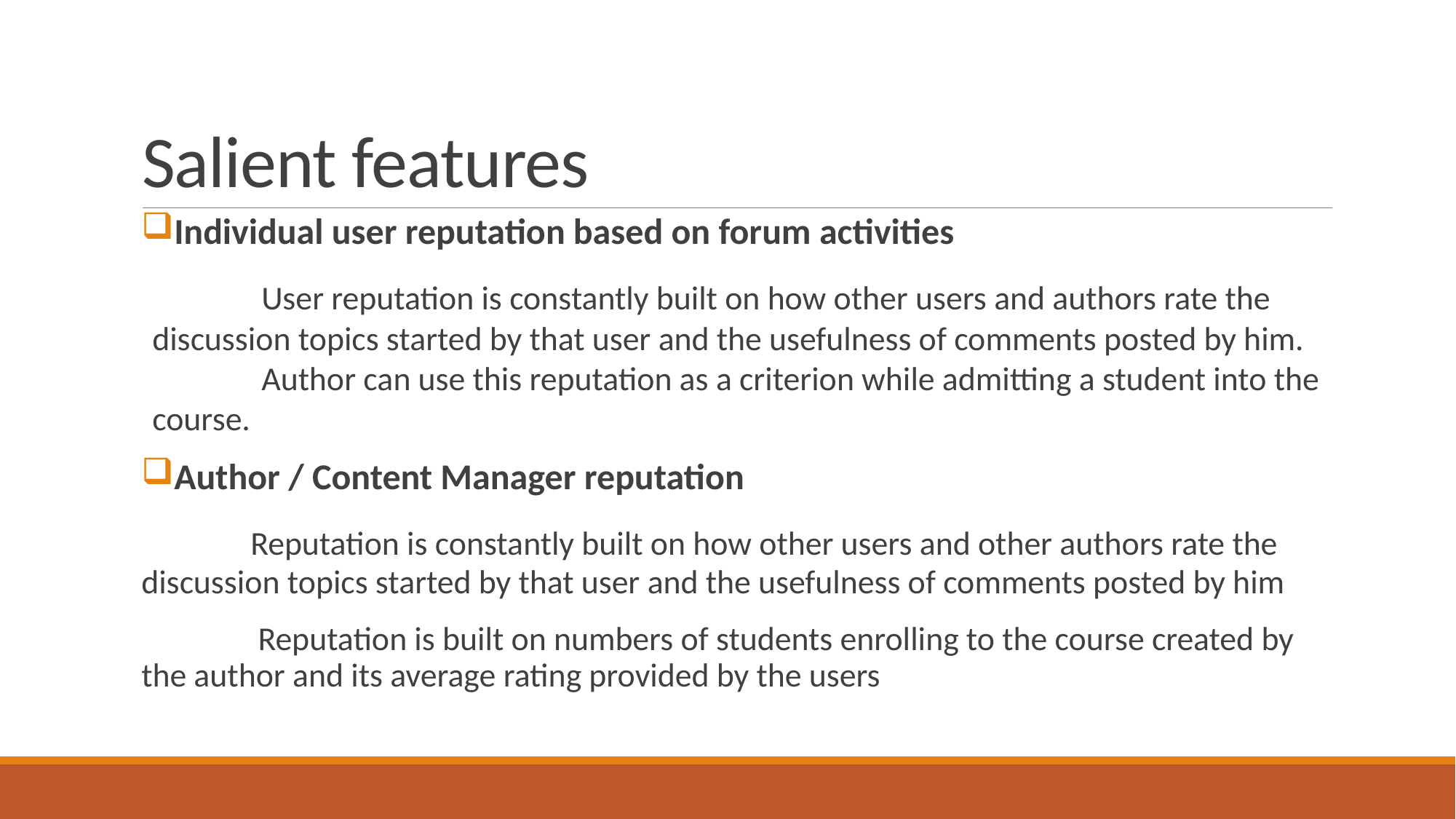

# Salient features
Individual user reputation based on forum activities
	User reputation is constantly built on how other users and authors rate the discussion topics started by that user and the usefulness of comments posted by him. 	Author can use this reputation as a criterion while admitting a student into the course.
Author / Content Manager reputation
	Reputation is constantly built on how other users and other authors rate the discussion topics started by that user and the usefulness of comments posted by him
	 Reputation is built on numbers of students enrolling to the course created by the author and its average rating provided by the users